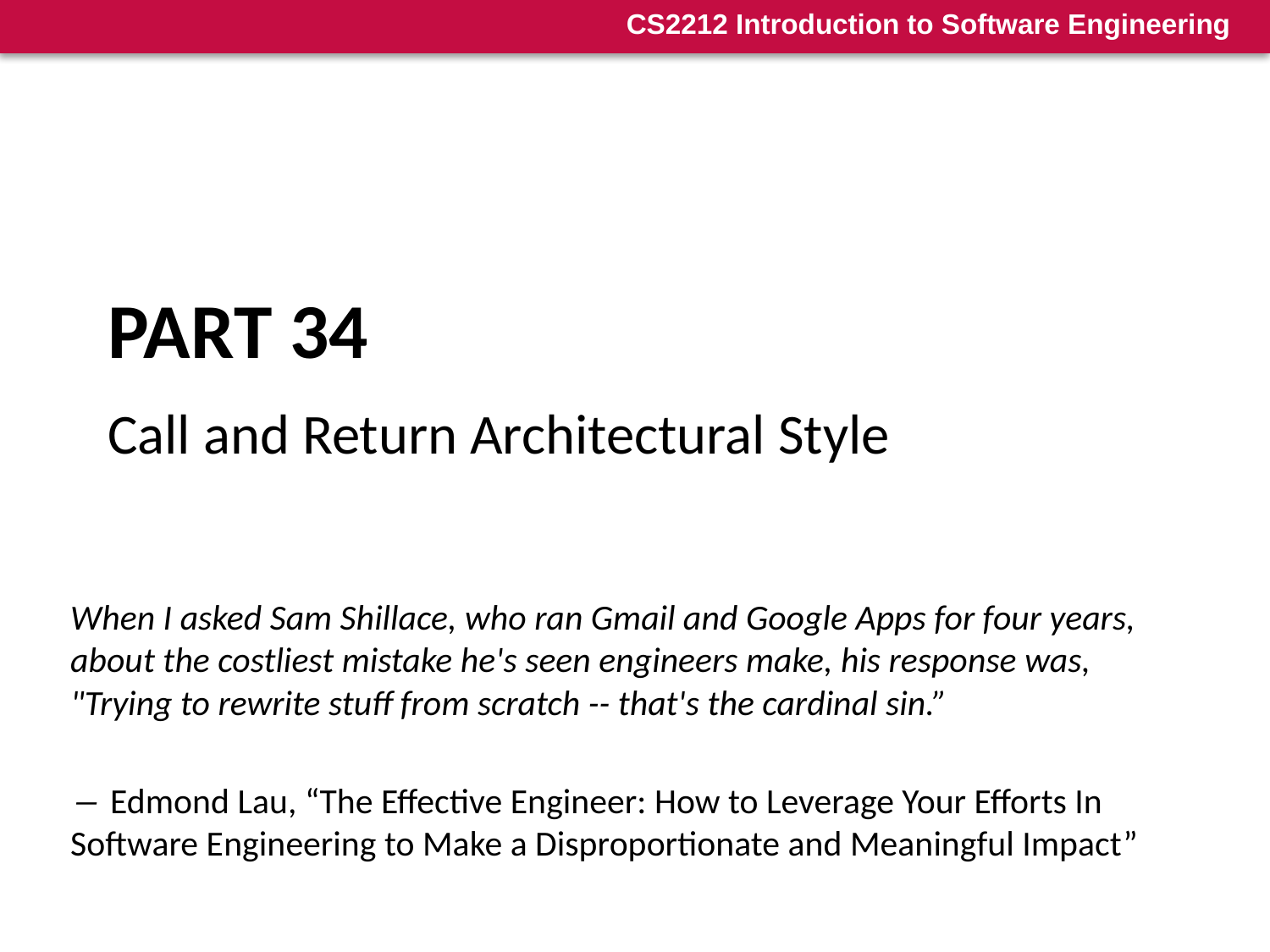

# Part 34
Call and Return Architectural Style

When I asked Sam Shillace, who ran Gmail and Google Apps for four years, about the costliest mistake he's seen engineers make, his response was, "Trying to rewrite stuff from scratch -- that's the cardinal sin.”

― Edmond Lau, “The Effective Engineer: How to Leverage Your Efforts In Software Engineering to Make a Disproportionate and Meaningful Impact”